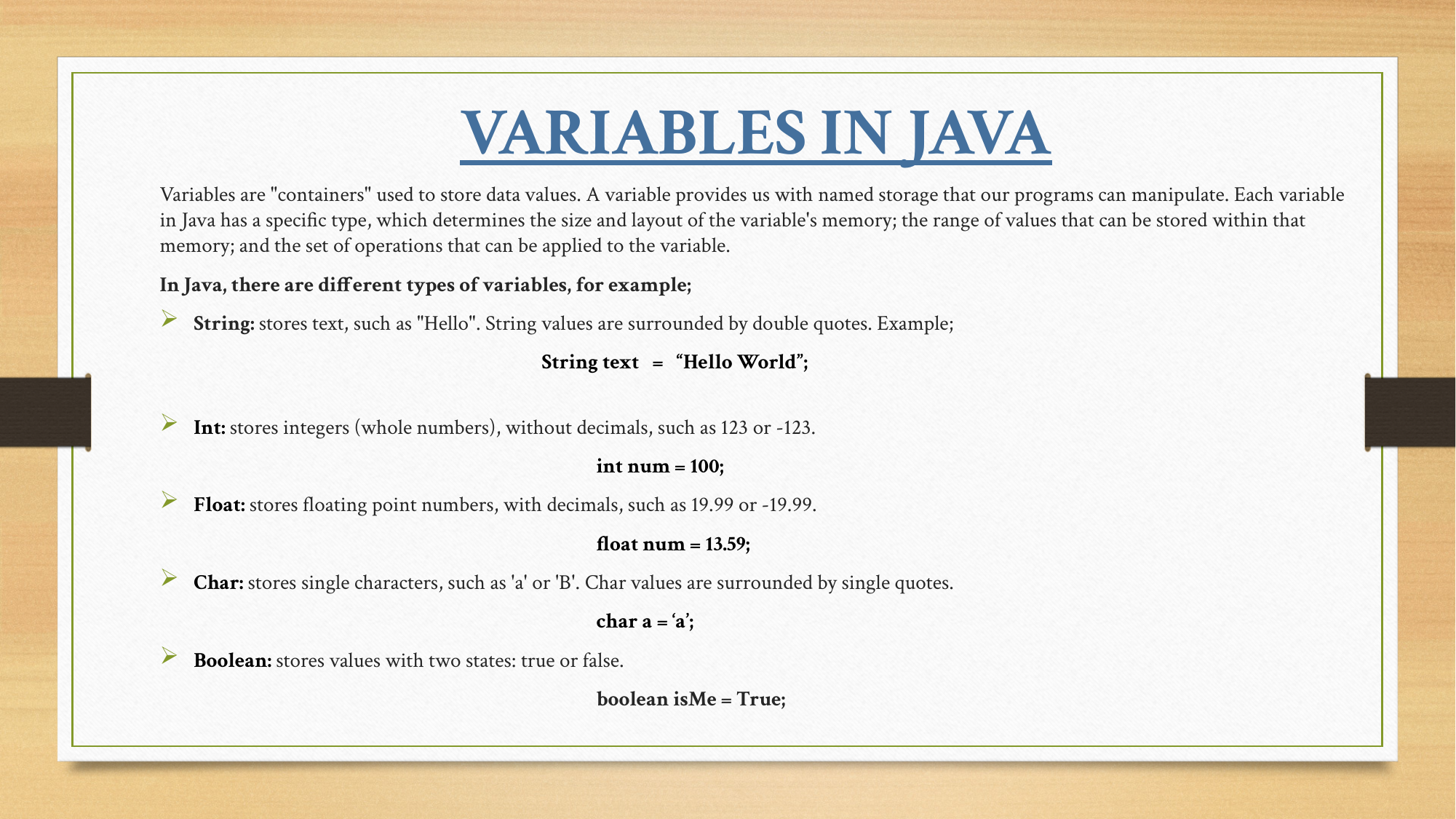

VARIABLES IN JAVA
Variables are "containers" used to store data values. A variable provides us with named storage that our programs can manipulate. Each variable in Java has a specific type, which determines the size and layout of the variable's memory; the range of values that can be stored within that memory; and the set of operations that can be applied to the variable.
In Java, there are different types of variables, for example;
String: stores text, such as "Hello". String values are surrounded by double quotes. Example;
	String text   =   “Hello World”;

Int: stores integers (whole numbers), without decimals, such as 123 or -123.
	int num = 100;
Float: stores floating point numbers, with decimals, such as 19.99 or -19.99.
	float num = 13.59;
Char: stores single characters, such as 'a' or 'B'. Char values are surrounded by single quotes.
	char a = ‘a’;
Boolean: stores values with two states: true or false.
	boolean isMe = True;